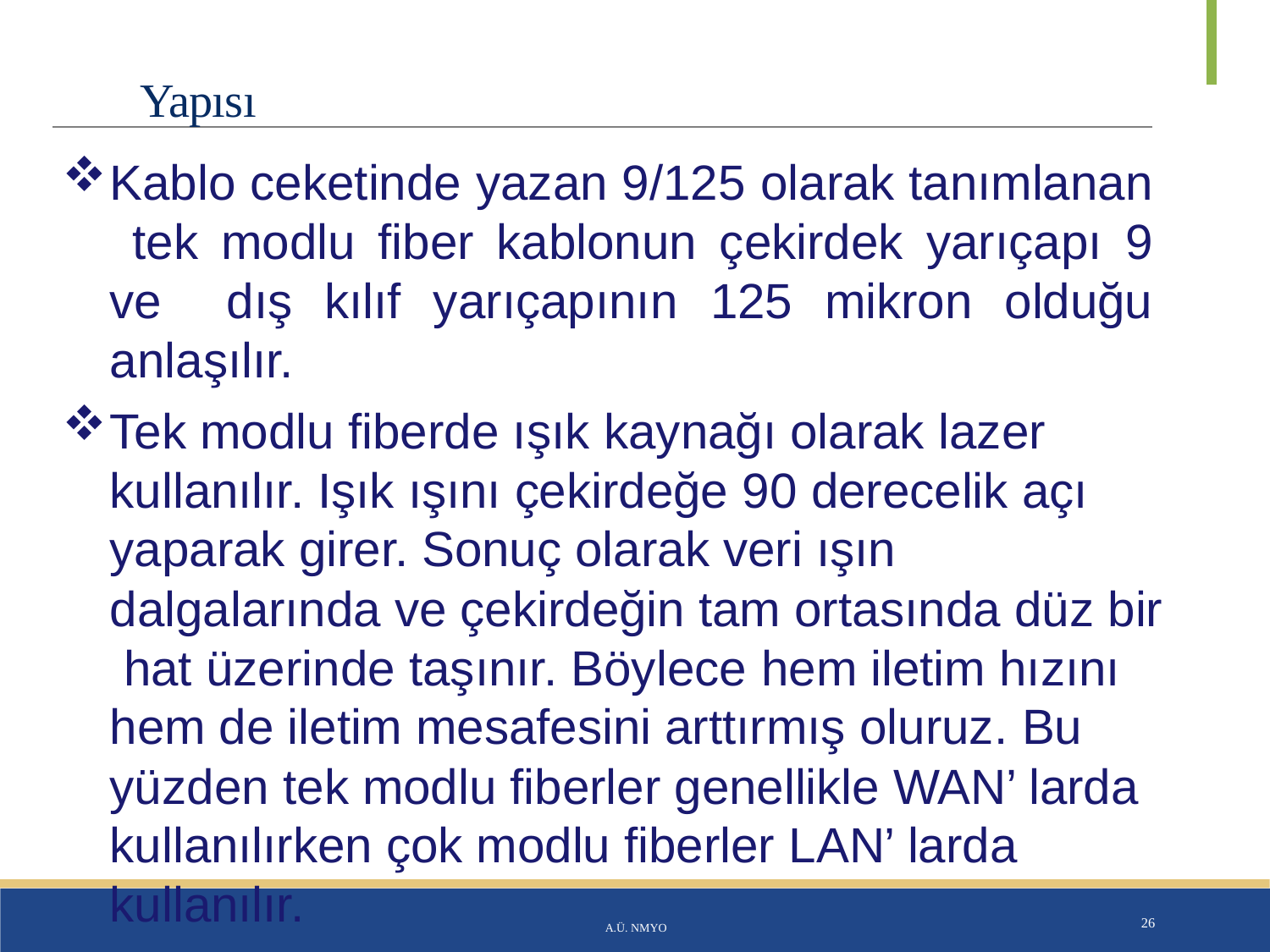

# Yapısı
Kablo ceketinde yazan 9/125 olarak tanımlanan  tek modlu fiber kablonun çekirdek yarıçapı 9 ve  dış kılıf yarıçapının 125 mikron olduğu anlaşılır.
Tek modlu fiberde ışık kaynağı olarak lazer  kullanılır. Işık ışını çekirdeğe 90 derecelik açı  yaparak girer. Sonuç olarak veri ışın  dalgalarında ve çekirdeğin tam ortasında düz bir  hat üzerinde taşınır. Böylece hem iletim hızını  hem de iletim mesafesini arttırmış oluruz. Bu  yüzden tek modlu fiberler genellikle WAN’ larda  kullanılırken çok modlu fiberler LAN’ larda  kullanılır.
A.Ü. NMYO
26